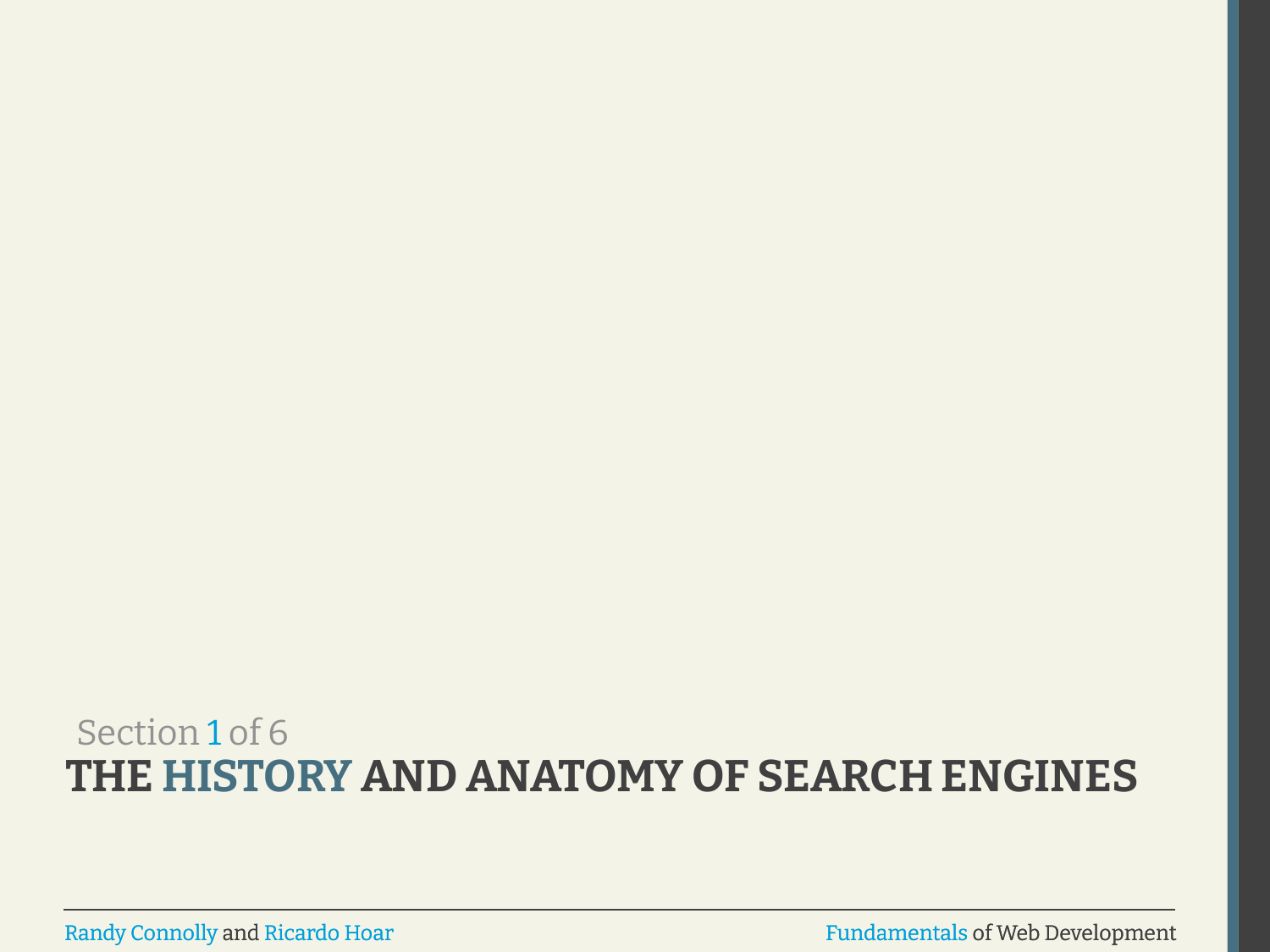

Section 1 of 6
# The History and Anatomy of Search Engines